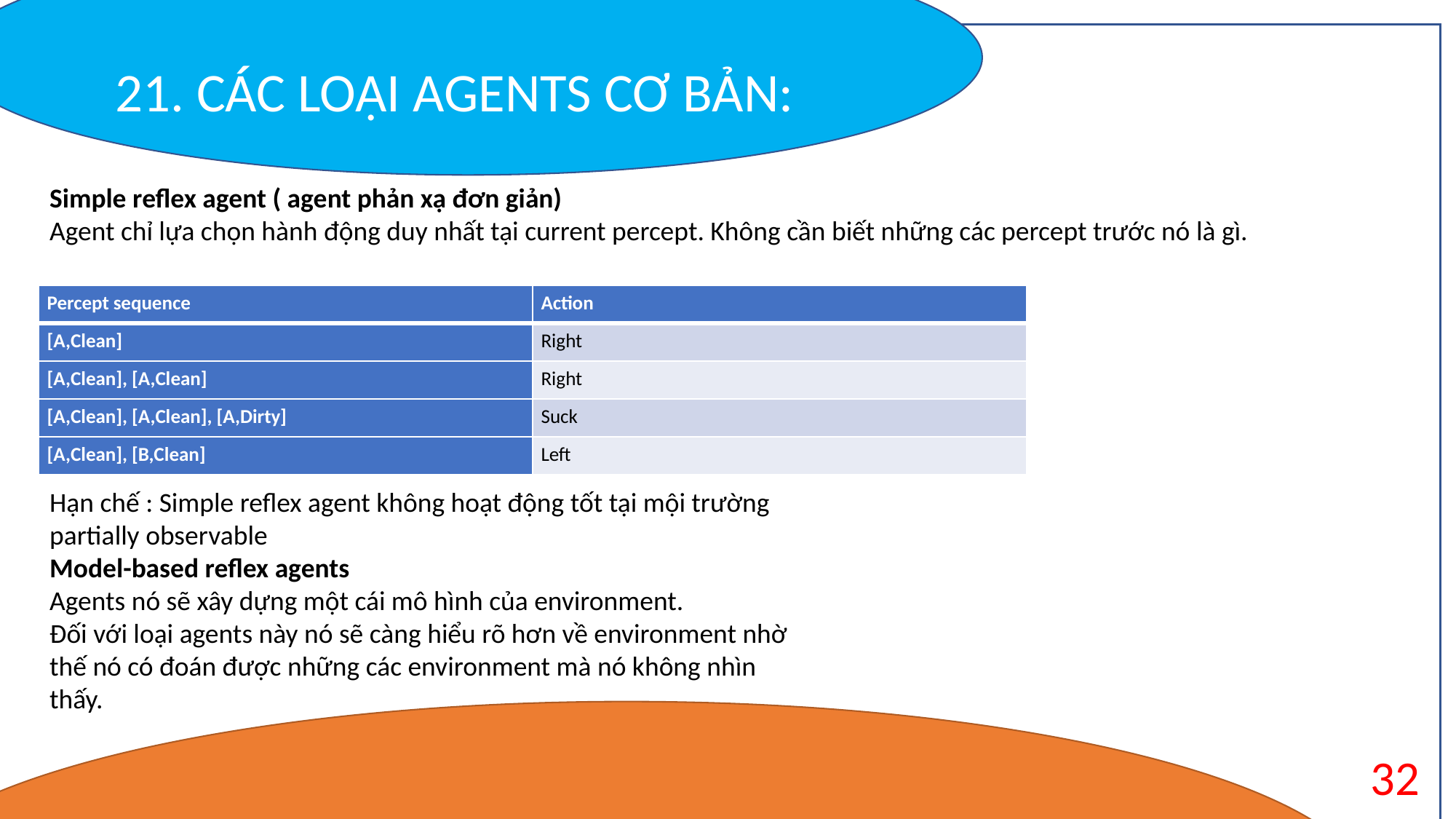

21. CÁC LOẠI AGENTS CƠ BẢN:
State : trời mưa
Features : Mây nhiều , độ ẩm cao , nhiệt độ thấp ,vv..
Thường được dùng trong những thuộc toán Machine learning.
Simple reflex agent ( agent phản xạ đơn giản)
Agent chỉ lựa chọn hành động duy nhất tại current percept. Không cần biết những các percept trước nó là gì.
| Percept sequence | Action |
| --- | --- |
| [A,Clean] | Right |
| [A,Clean], [A,Clean] | Right |
| [A,Clean], [A,Clean], [A,Dirty] | Suck |
| [A,Clean], [B,Clean] | Left |
Hạn chế : Simple reflex agent không hoạt động tốt tại mội trường partially observable
Model-based reflex agents
Agents nó sẽ xây dựng một cái mô hình của environment.
Đối với loại agents này nó sẽ càng hiểu rõ hơn về environment nhờ thế nó có đoán được những các environment mà nó không nhìn thấy.

32